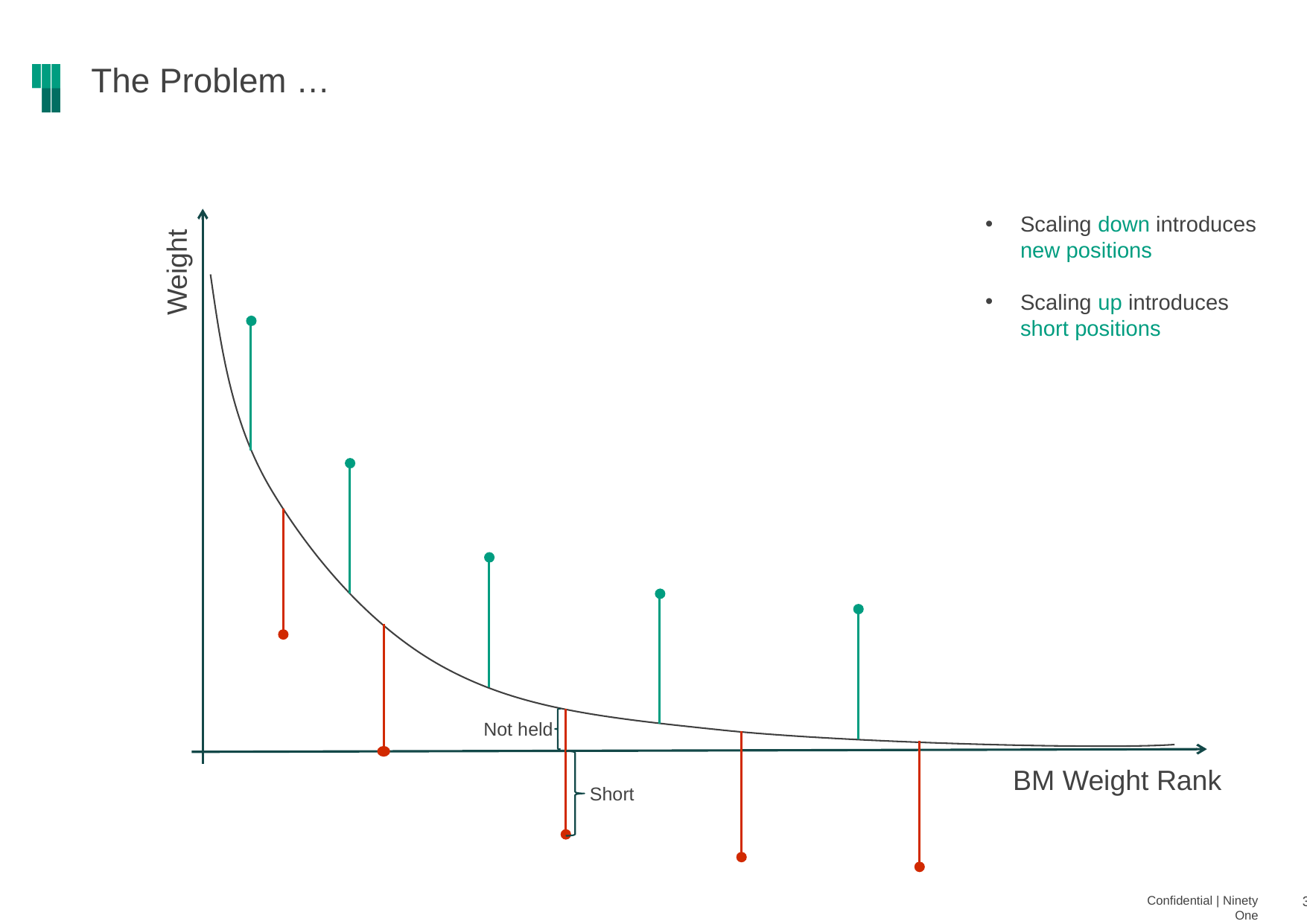

# The Problem …

Scaling down introduces new positions

Scaling up introduces short positions

Weight

Not held

BM Weight Rank
Short